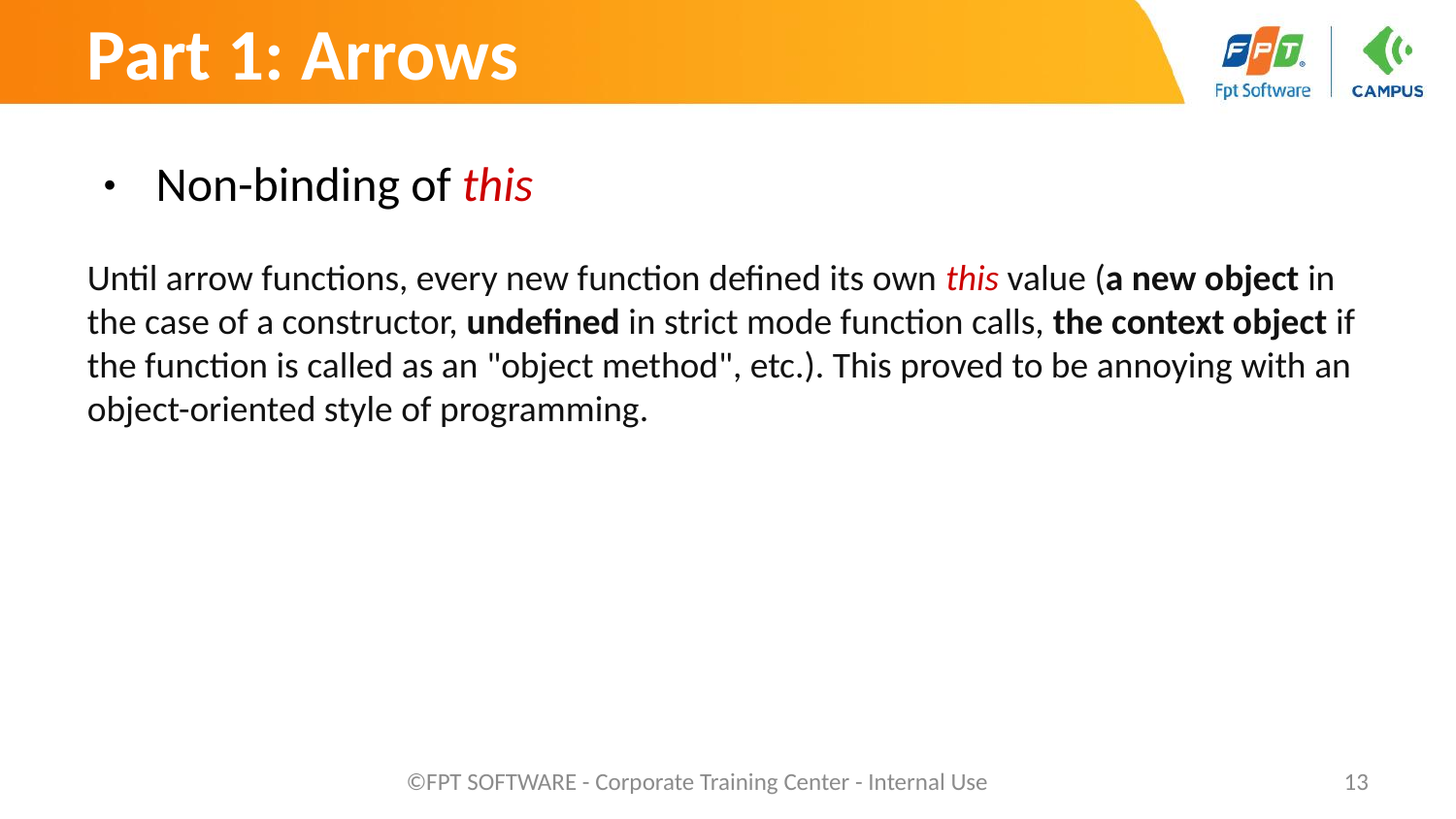

Part 1: Arrows
Non-binding of this

Until arrow functions, every new function defined its own this value (a new object in the case of a constructor, undefined in strict mode function calls, the context object if the function is called as an "object method", etc.). This proved to be annoying with an object-oriented style of programming.
©FPT SOFTWARE - Corporate Training Center - Internal Use
13